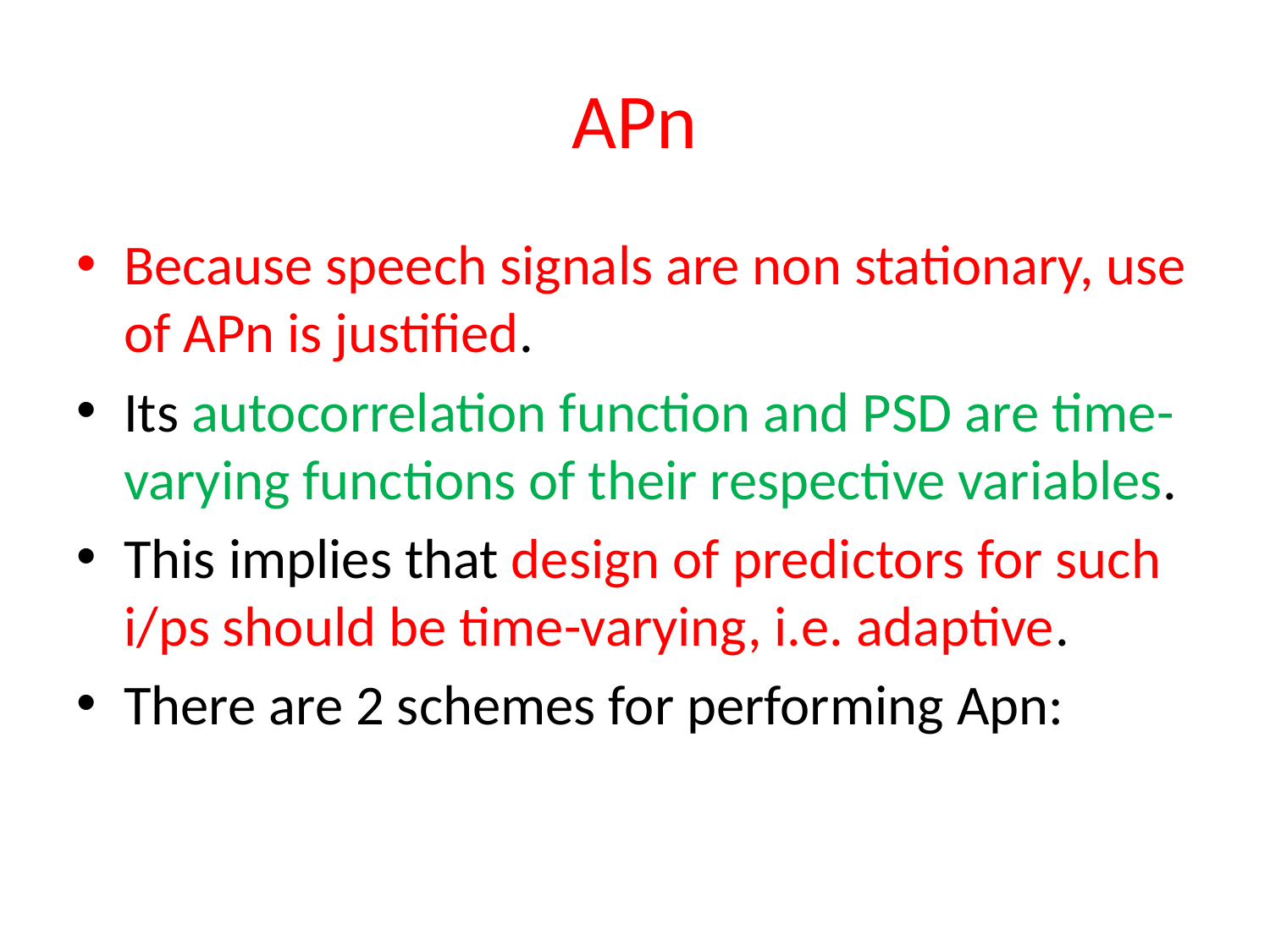

# APn
Because speech signals are non stationary, use of APn is justified.
Its autocorrelation function and PSD are time-varying functions of their respective variables.
This implies that design of predictors for such i/ps should be time-varying, i.e. adaptive.
There are 2 schemes for performing Apn: